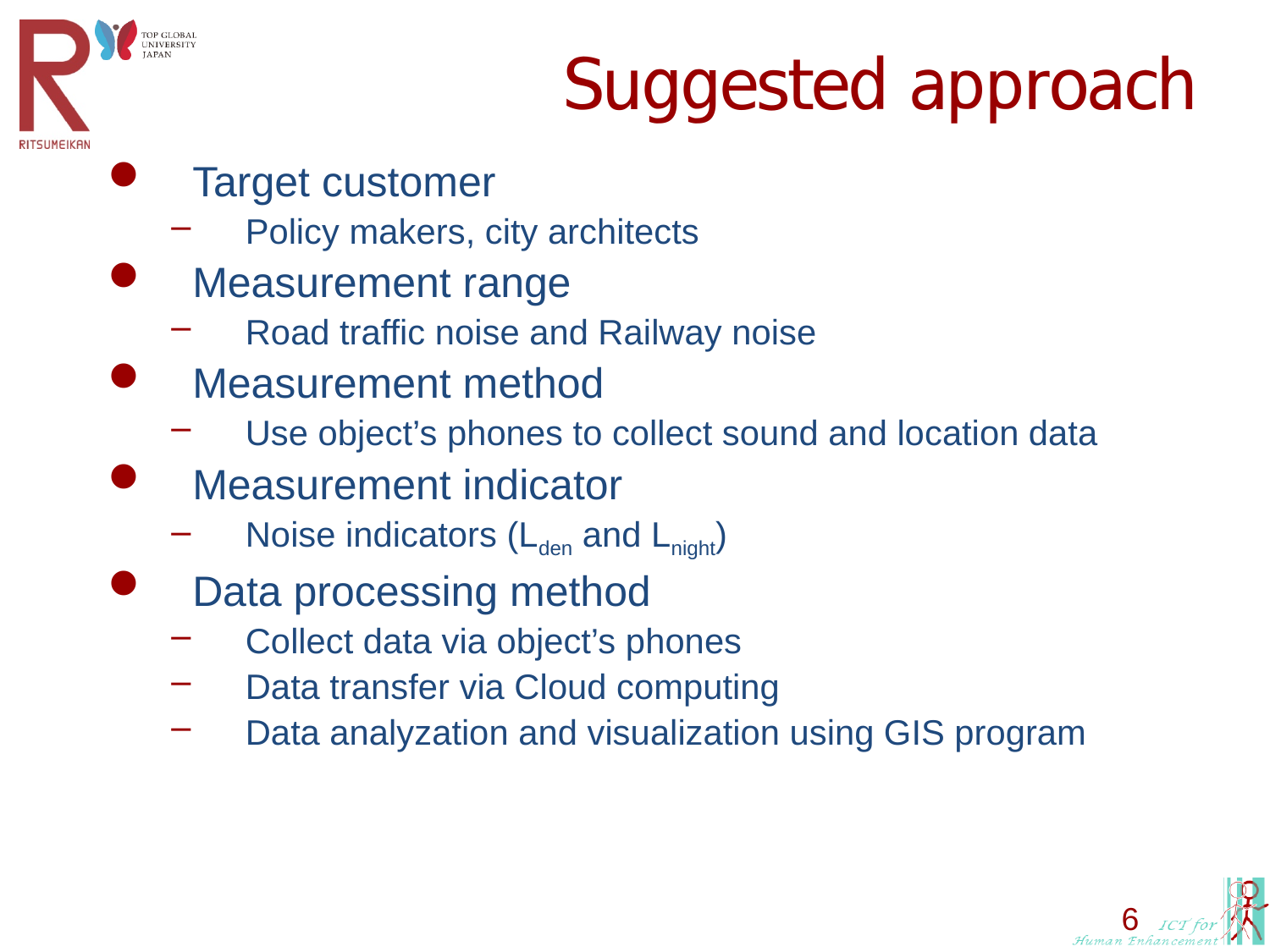

Suggested approach
Target customer
Policy makers, city architects
Measurement range
Road traffic noise and Railway noise
Measurement method
Use object’s phones to collect sound and location data
Measurement indicator
Noise indicators (Lden and Lnight)
Data processing method
Collect data via object’s phones
Data transfer via Cloud computing
Data analyzation and visualization using GIS program

6